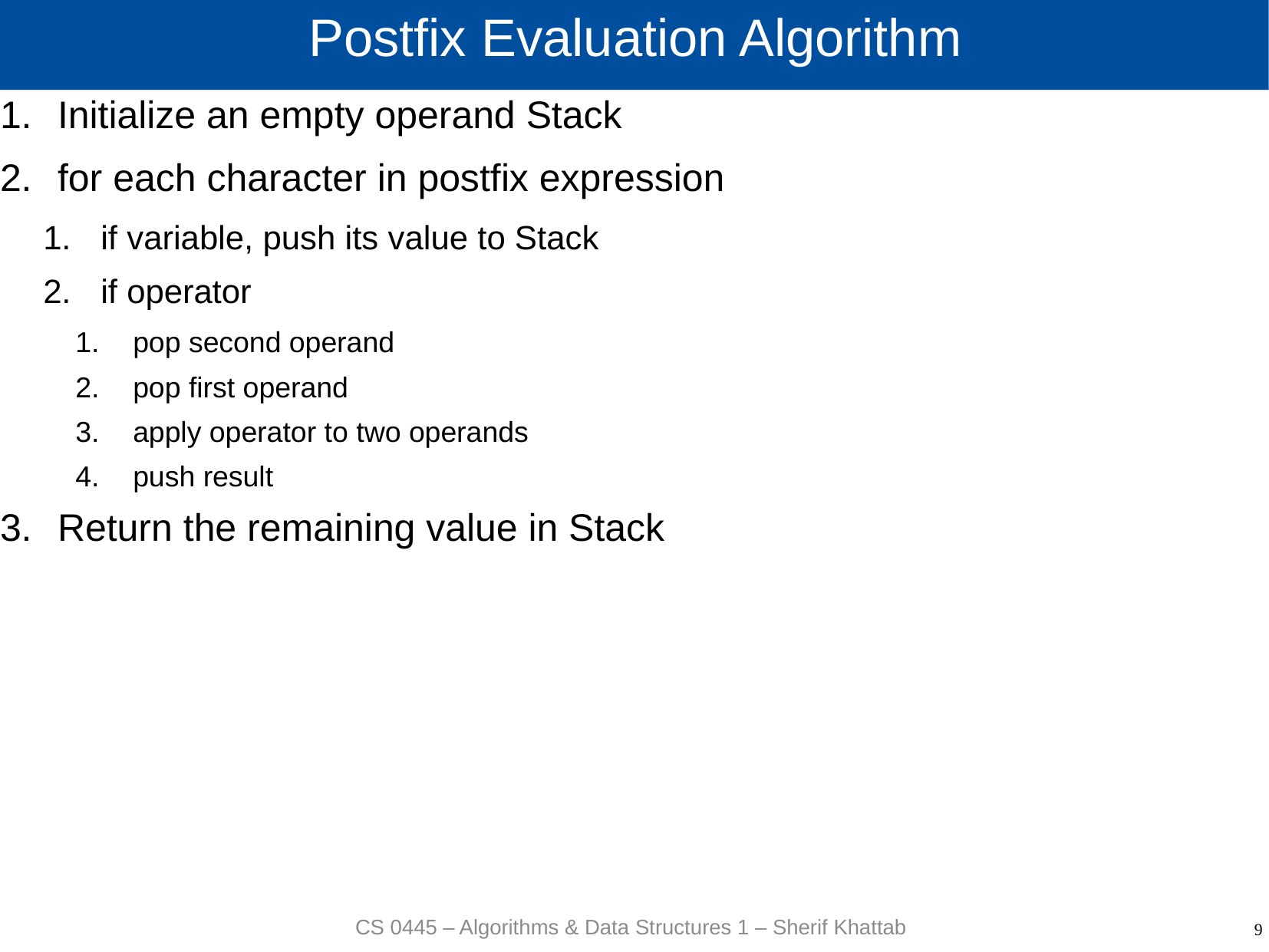

# Postfix Evaluation Algorithm
Initialize an empty operand Stack
for each character in postfix expression
if variable, push its value to Stack
if operator
pop second operand
pop first operand
apply operator to two operands
push result
Return the remaining value in Stack
CS 0445 – Algorithms & Data Structures 1 – Sherif Khattab
9